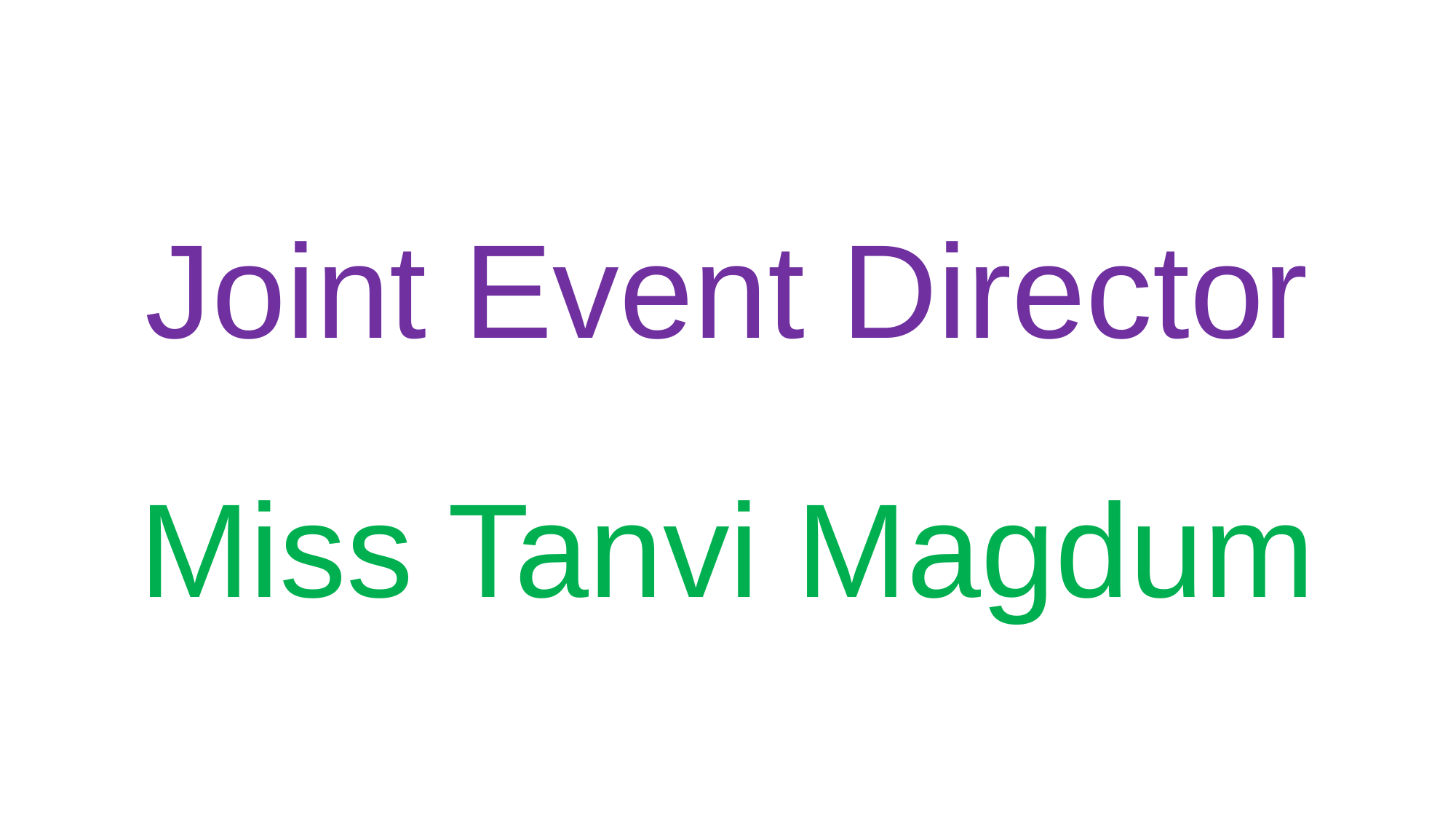

# Joint Event Director
Miss Tanvi Magdum